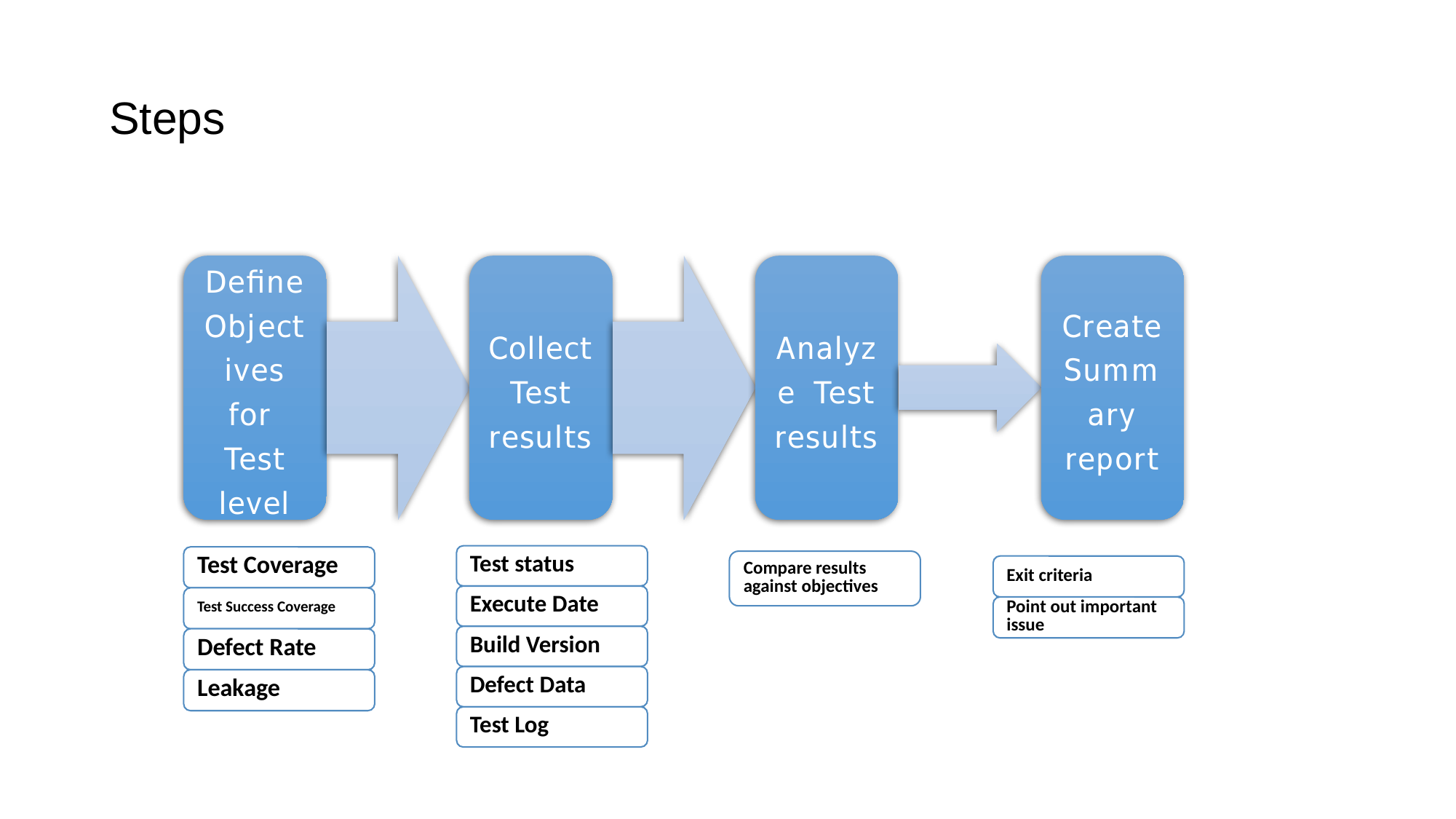

Steps
Define Objectives for
Test level
Collect
Test results
Analyze  Test results
Create Summary report
Test status
Execute Date
Build Version
Defect Data
Test Log
Test Coverage
Test Success Coverage
Defect Rate
Leakage
Compare results against objectives
Point out important issue
Exit criteria